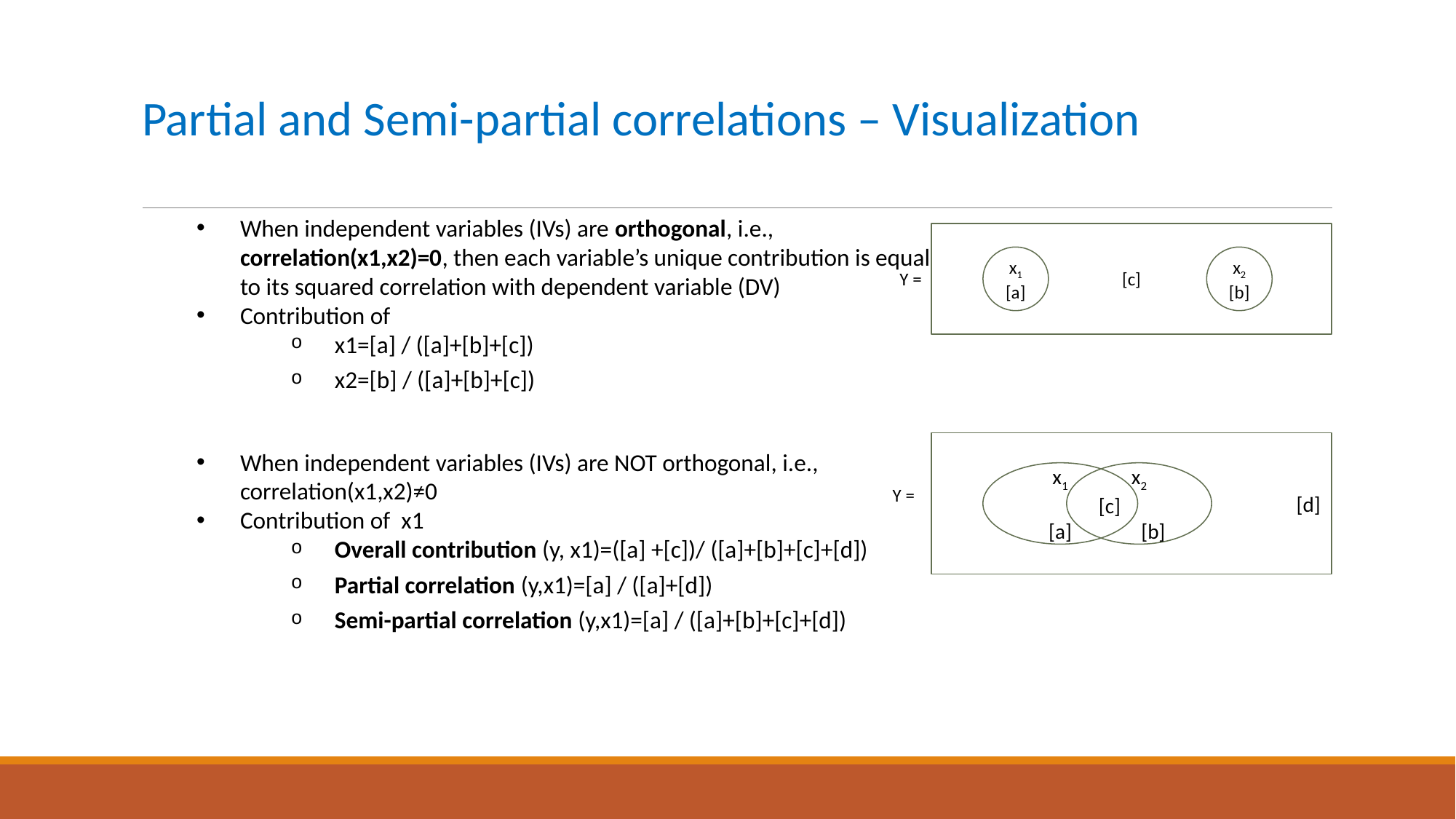

# Partial and Semi-partial correlations – Visualization
When independent variables (IVs) are orthogonal, i.e., correlation(x1,x2)=0, then each variable’s unique contribution is equal to its squared correlation with dependent variable (DV)
Contribution of
x1=[a] / ([a]+[b]+[c])
x2=[b] / ([a]+[b]+[c])

When independent variables (IVs) are NOT orthogonal, i.e., correlation(x1,x2)≠0
Contribution of  x1
Overall contribution (y, x1)=([a] +[c])/ ([a]+[b]+[c]+[d])
Partial correlation (y,x1)=[a] / ([a]+[d])
Semi-partial correlation (y,x1)=[a] / ([a]+[b]+[c]+[d])

[c]
x1
[a]
x2
[b]
Y =
[d]
x1

[a]
x2
[c]
      [b]
Y =